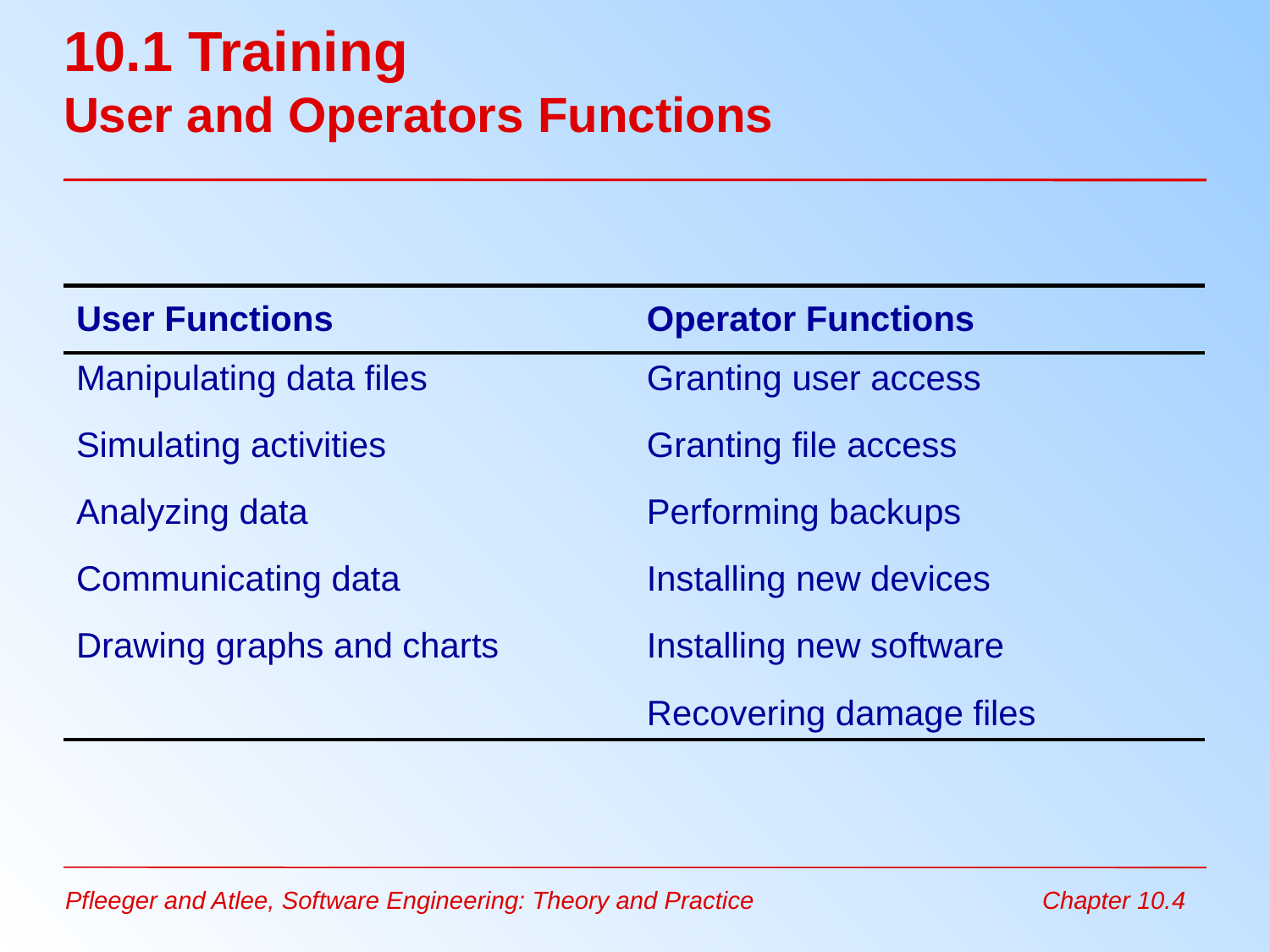

# 10.1 Training User and Operators Functions
| User Functions | Operator Functions |
| --- | --- |
| Manipulating data files | Granting user access |
| Simulating activities | Granting file access |
| Analyzing data | Performing backups |
| Communicating data | Installing new devices |
| Drawing graphs and charts | Installing new software |
|  | Recovering damage files |